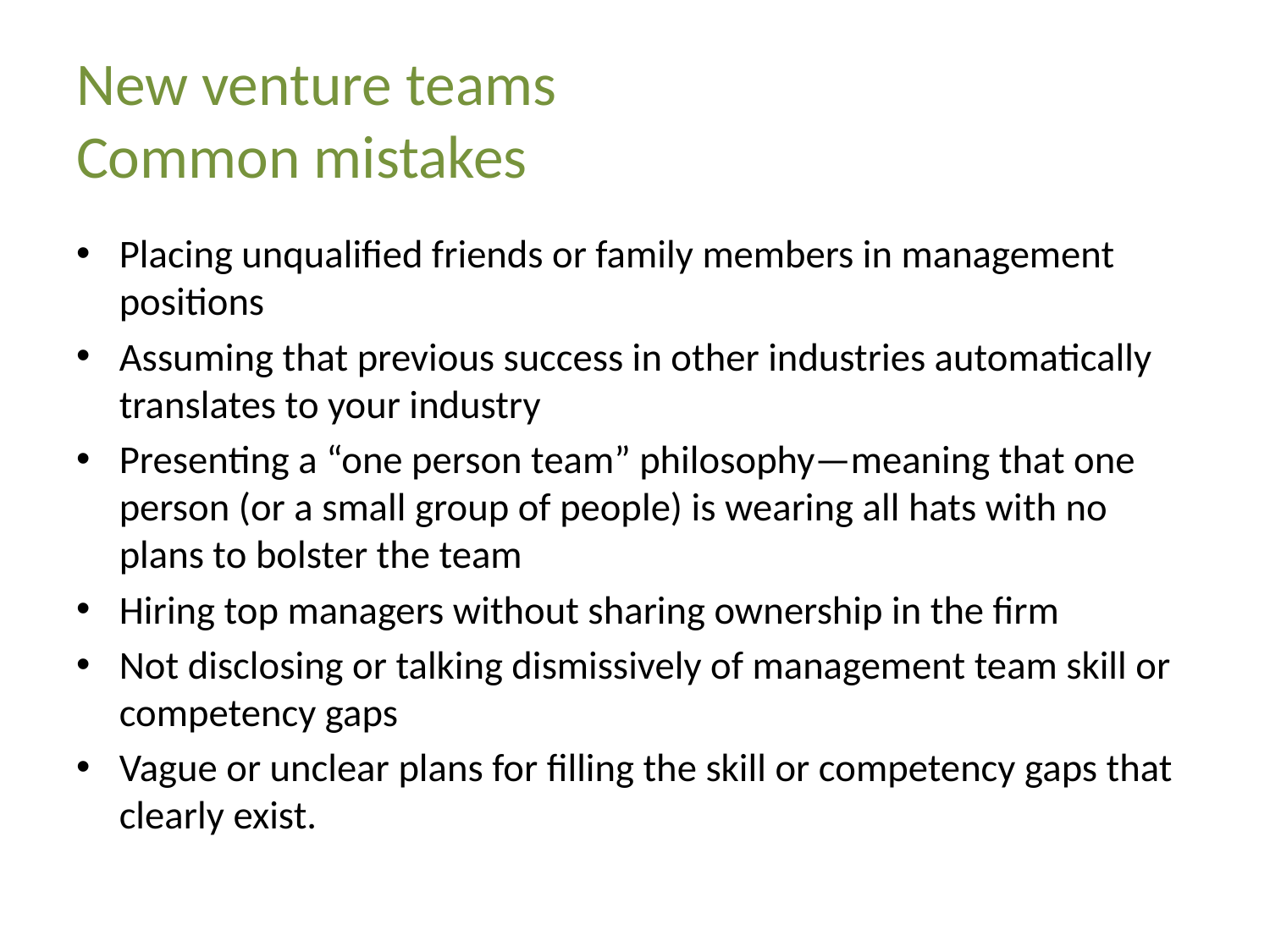

# New venture teams Common mistakes
Placing unqualified friends or family members in management positions
Assuming that previous success in other industries automatically translates to your industry
Presenting a “one person team” philosophy—meaning that one person (or a small group of people) is wearing all hats with no plans to bolster the team
Hiring top managers without sharing ownership in the firm
Not disclosing or talking dismissively of management team skill or competency gaps
Vague or unclear plans for filling the skill or competency gaps that clearly exist.